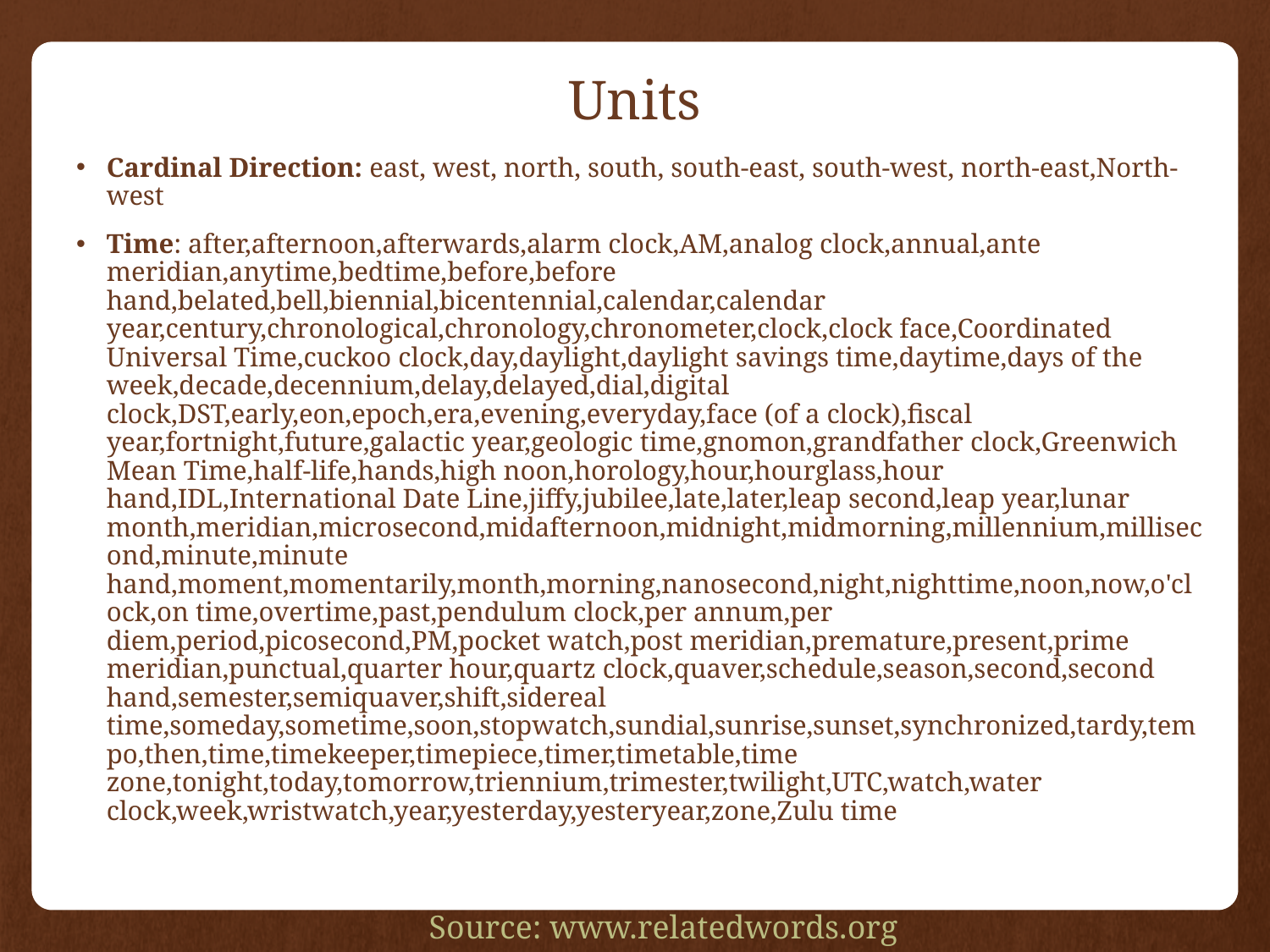

# Units
Cardinal Direction: east, west, north, south, south-east, south-west, north-east,North-west
Time: after,afternoon,afterwards,alarm clock,AM,analog clock,annual,ante meridian,anytime,bedtime,before,before hand,belated,bell,biennial,bicentennial,calendar,calendar year,century,chronological,chronology,chronometer,clock,clock face,Coordinated Universal Time,cuckoo clock,day,daylight,daylight savings time,daytime,days of the week,decade,decennium,delay,delayed,dial,digital clock,DST,early,eon,epoch,era,evening,everyday,face (of a clock),fiscal year,fortnight,future,galactic year,geologic time,gnomon,grandfather clock,Greenwich Mean Time,half-life,hands,high noon,horology,hour,hourglass,hour hand,IDL,International Date Line,jiffy,jubilee,late,later,leap second,leap year,lunar month,meridian,microsecond,midafternoon,midnight,midmorning,millennium,millisecond,minute,minute hand,moment,momentarily,month,morning,nanosecond,night,nighttime,noon,now,o'clock,on time,overtime,past,pendulum clock,per annum,per diem,period,picosecond,PM,pocket watch,post meridian,premature,present,prime meridian,punctual,quarter hour,quartz clock,quaver,schedule,season,second,second hand,semester,semiquaver,shift,sidereal time,someday,sometime,soon,stopwatch,sundial,sunrise,sunset,synchronized,tardy,tempo,then,time,timekeeper,timepiece,timer,timetable,time zone,tonight,today,tomorrow,triennium,trimester,twilight,UTC,watch,water clock,week,wristwatch,year,yesterday,yesteryear,zone,Zulu time
Source: www.relatedwords.org